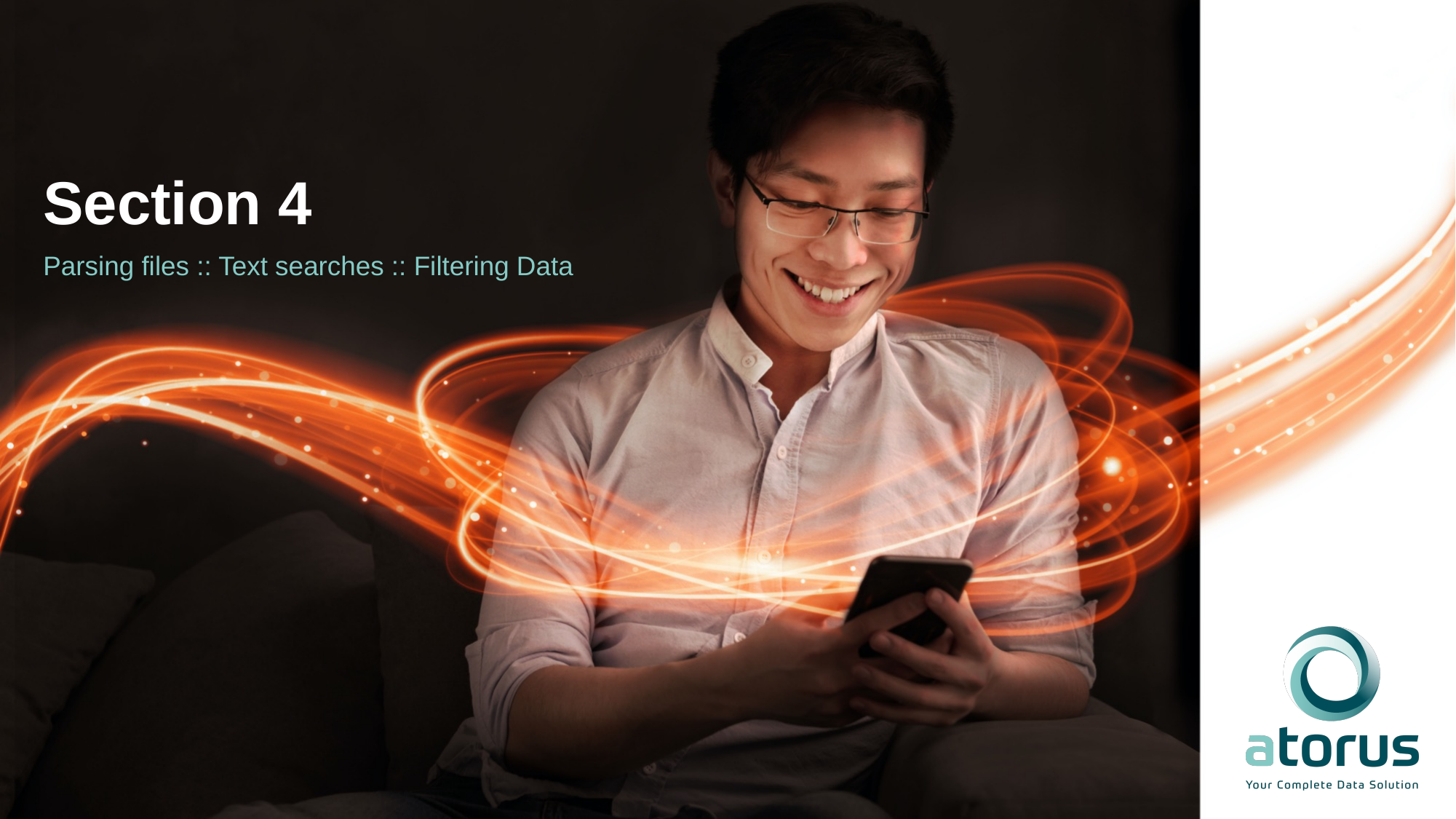

# Section 4
Parsing files :: Text searches :: Filtering Data